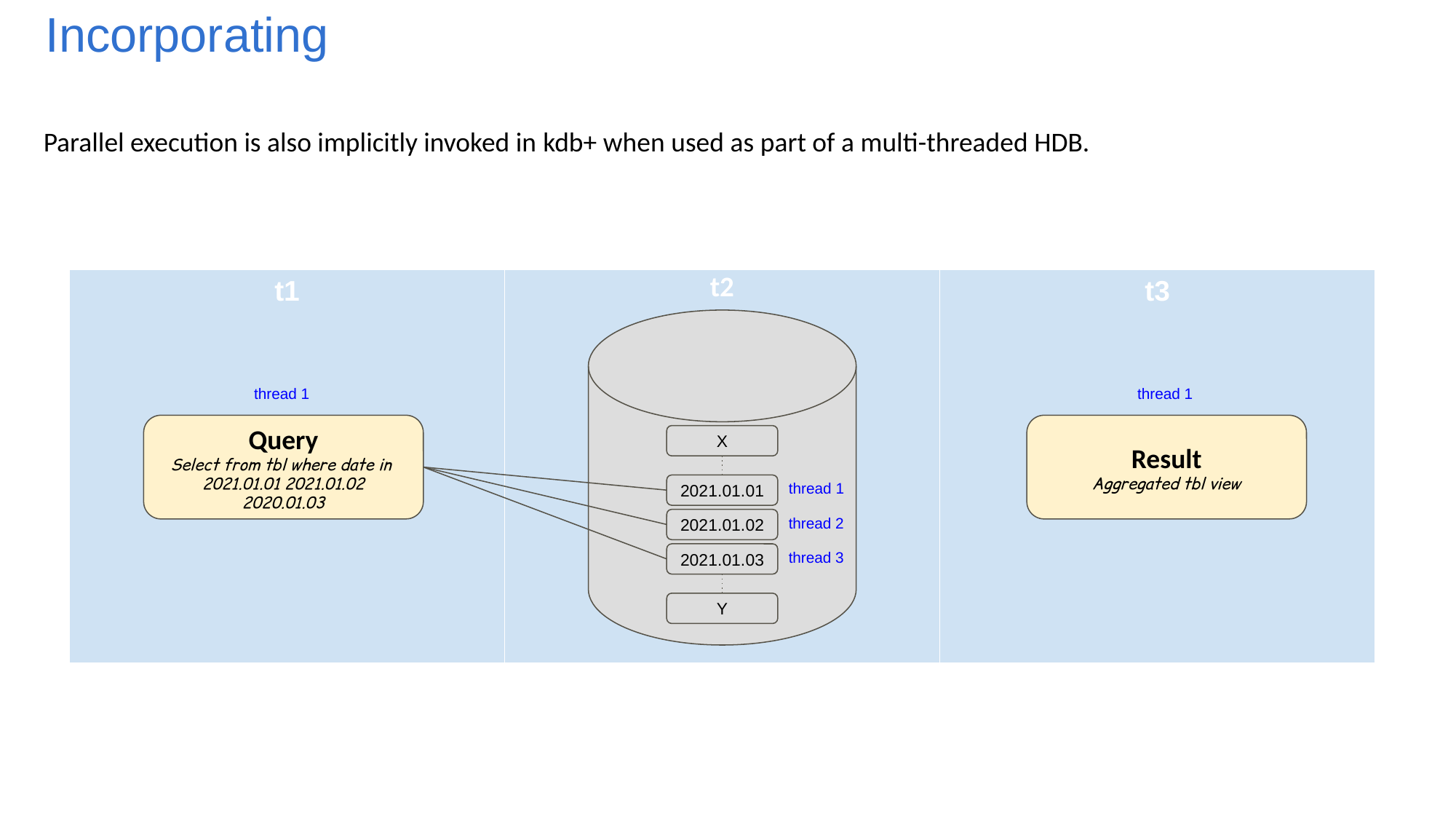

Incorporating
Parallel execution is also implicitly invoked in kdb+ when used as part of a multi-threaded HDB.
| t1 | t2 | t3 |
| --- | --- | --- |

thread 1
thread 1
Query
Select from tbl where date in
2021.01.01 2021.01.02 2020.01.03
Result
Aggregated tbl view
X
thread 1
2021.01.01
thread 2
2021.01.02
thread 3
2021.01.03
Y